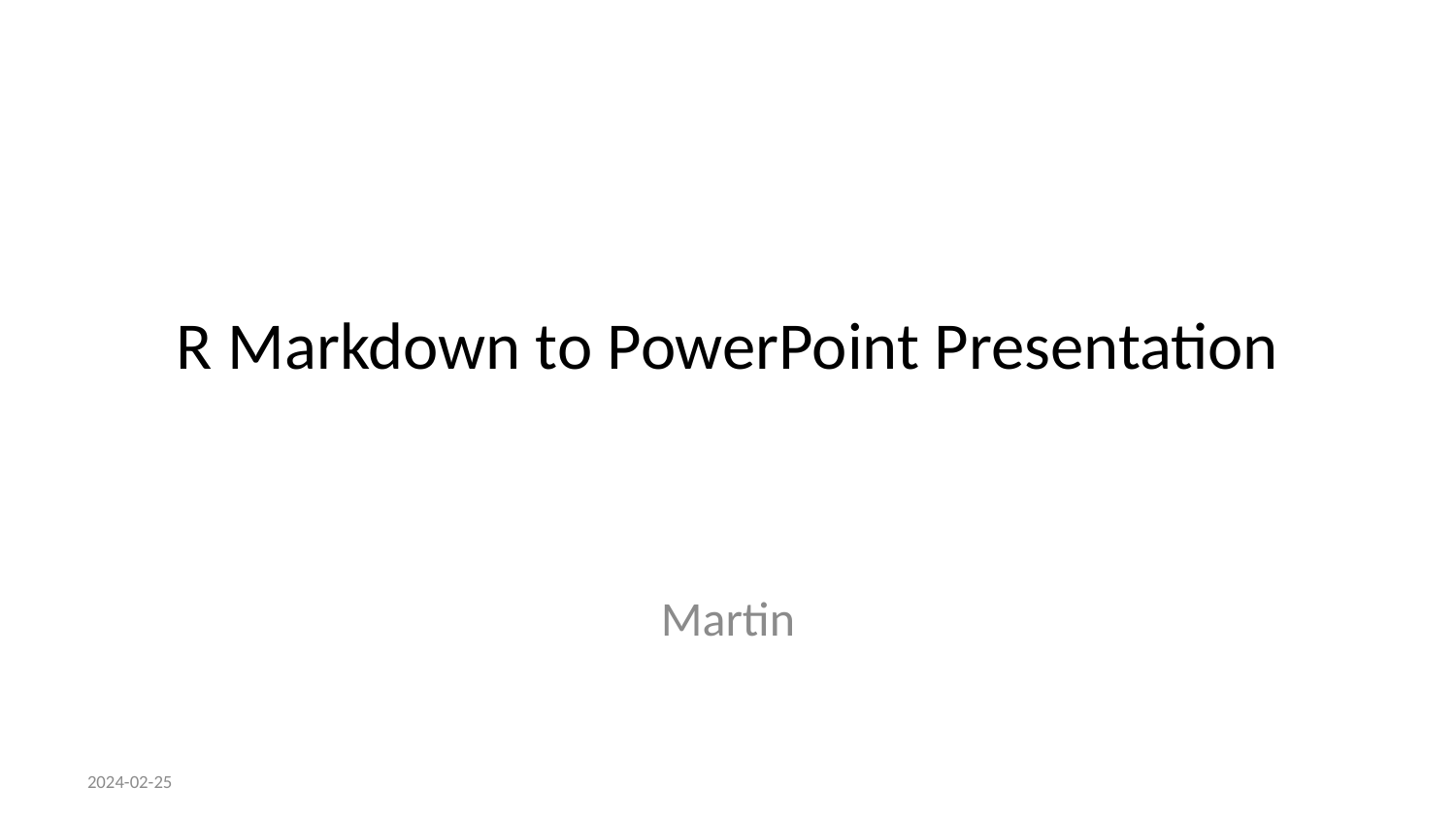

# R Markdown to PowerPoint Presentation
Martin
2024-02-25